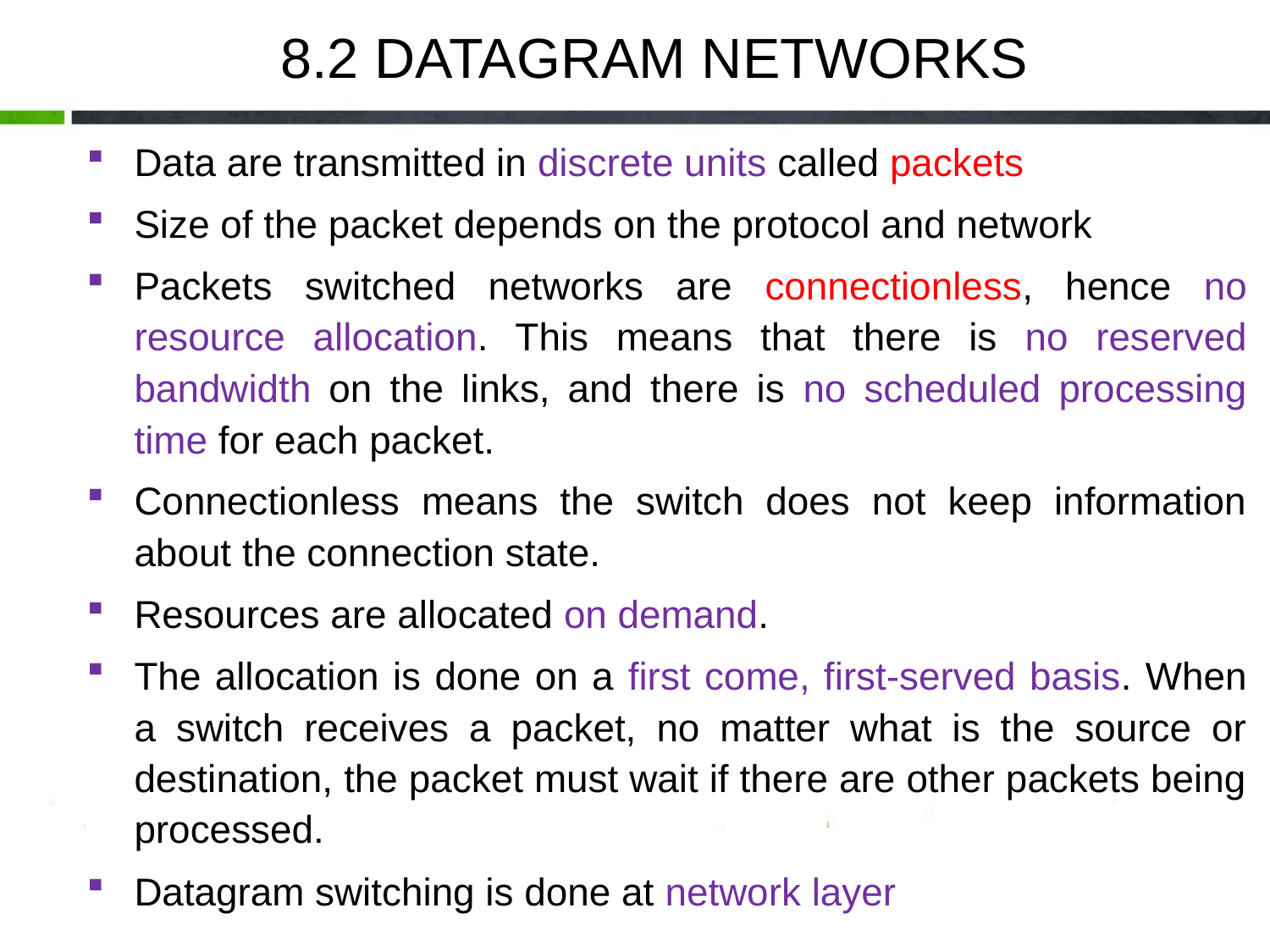

8.2 DATAGRAM NETWORKS
Data are transmitted in discrete units called packets
Size of the packet depends on the protocol and network
Packets switched networks are connectionless, hence no resource allocation. This means that there is no reserved bandwidth on the links, and there is no scheduled processing time for each packet.
Connectionless means the switch does not keep information about the connection state.
Resources are allocated on demand.
The allocation is done on a first come, first-served basis. When a switch receives a packet, no matter what is the source or destination, the packet must wait if there are other packets being processed.
Datagram switching is done at network layer